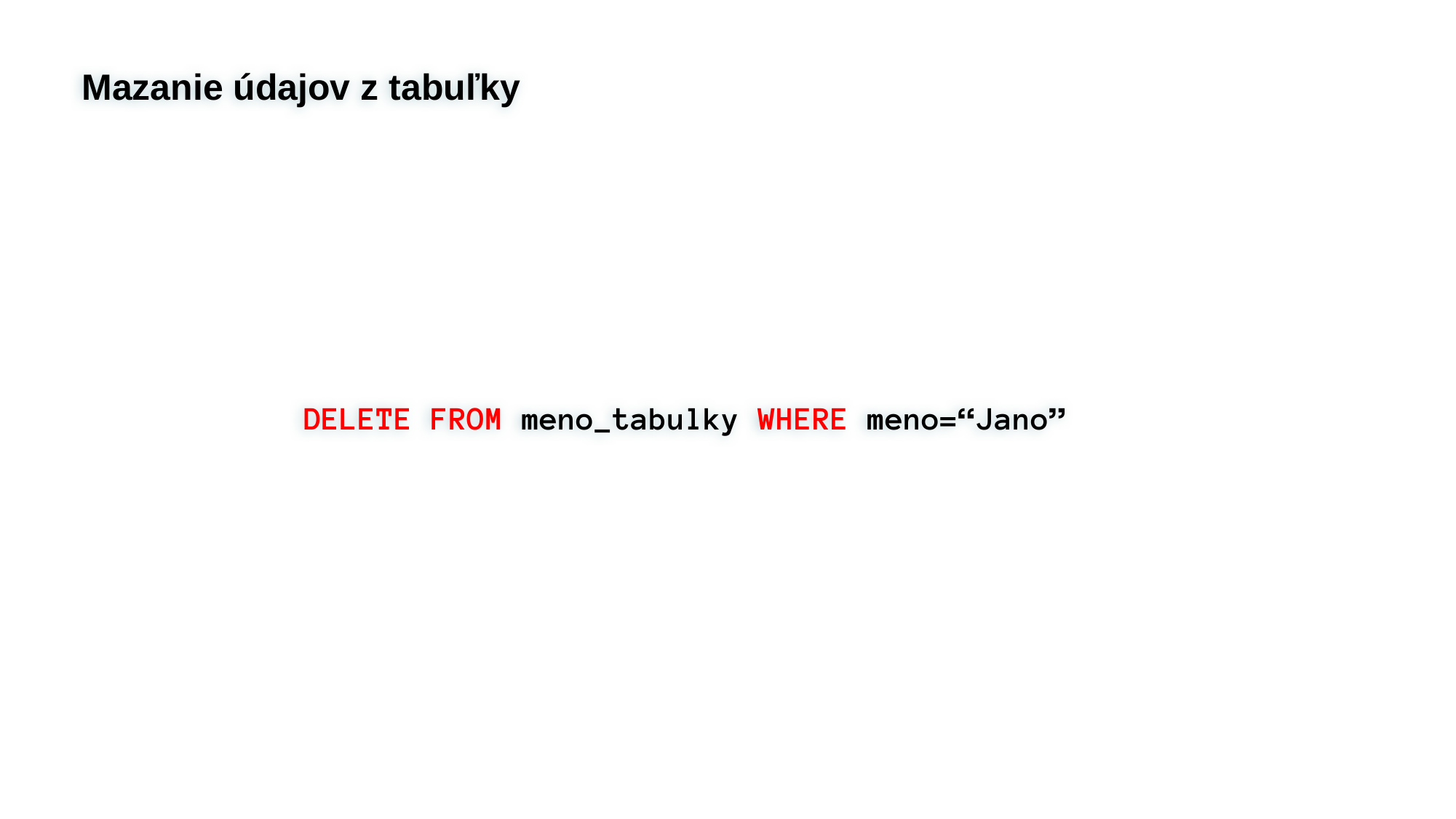

Mazanie údajov z tabuľky
DELETE FROM meno_tabulky WHERE meno=“Jano”